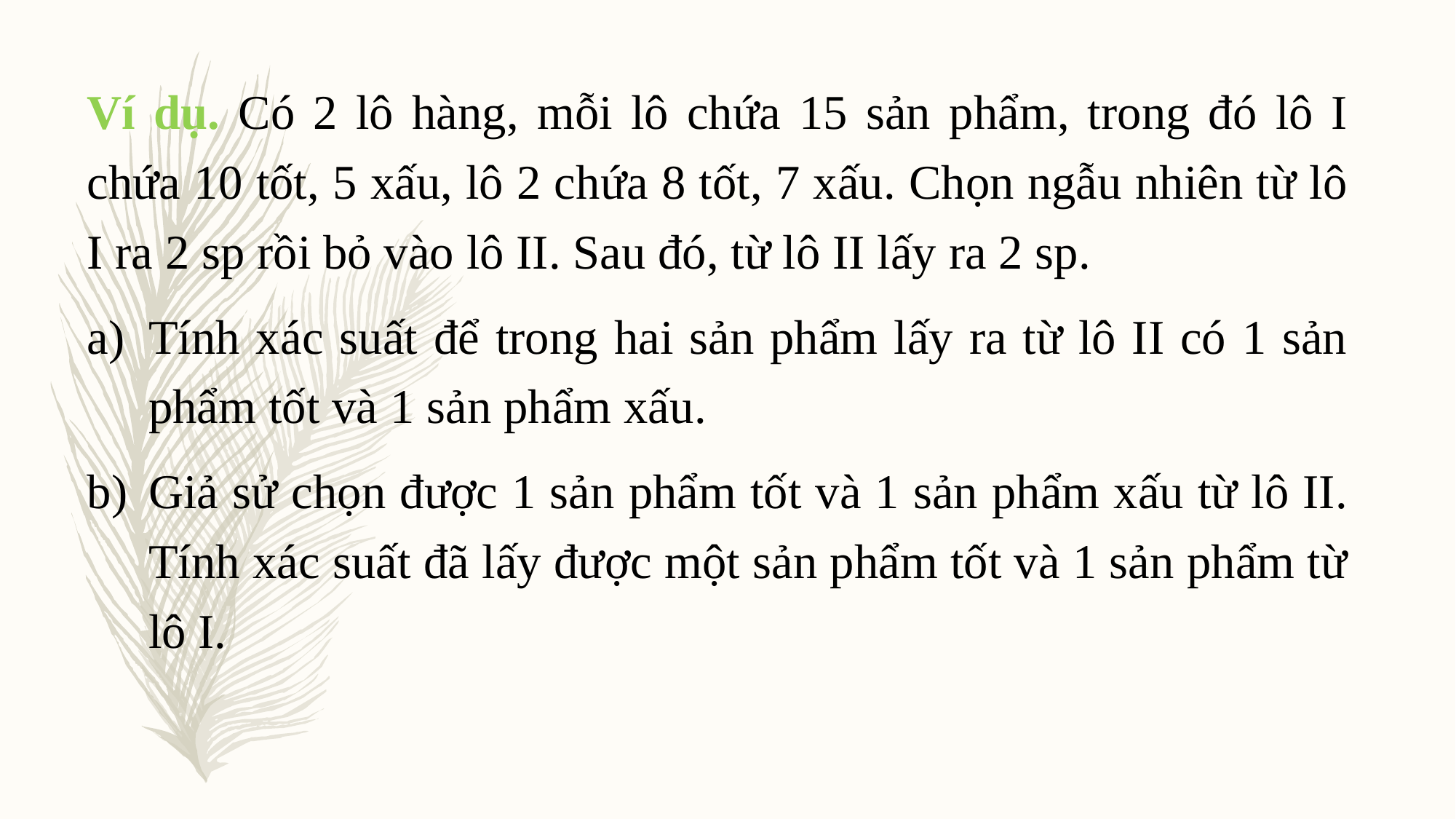

Ví dụ. Có 2 lô hàng, mỗi lô chứa 15 sản phẩm, trong đó lô I chứa 10 tốt, 5 xấu, lô 2 chứa 8 tốt, 7 xấu. Chọn ngẫu nhiên từ lô I ra 2 sp rồi bỏ vào lô II. Sau đó, từ lô II lấy ra 2 sp.
Tính xác suất để trong hai sản phẩm lấy ra từ lô II có 1 sản phẩm tốt và 1 sản phẩm xấu.
Giả sử chọn được 1 sản phẩm tốt và 1 sản phẩm xấu từ lô II. Tính xác suất đã lấy được một sản phẩm tốt và 1 sản phẩm từ lô I.